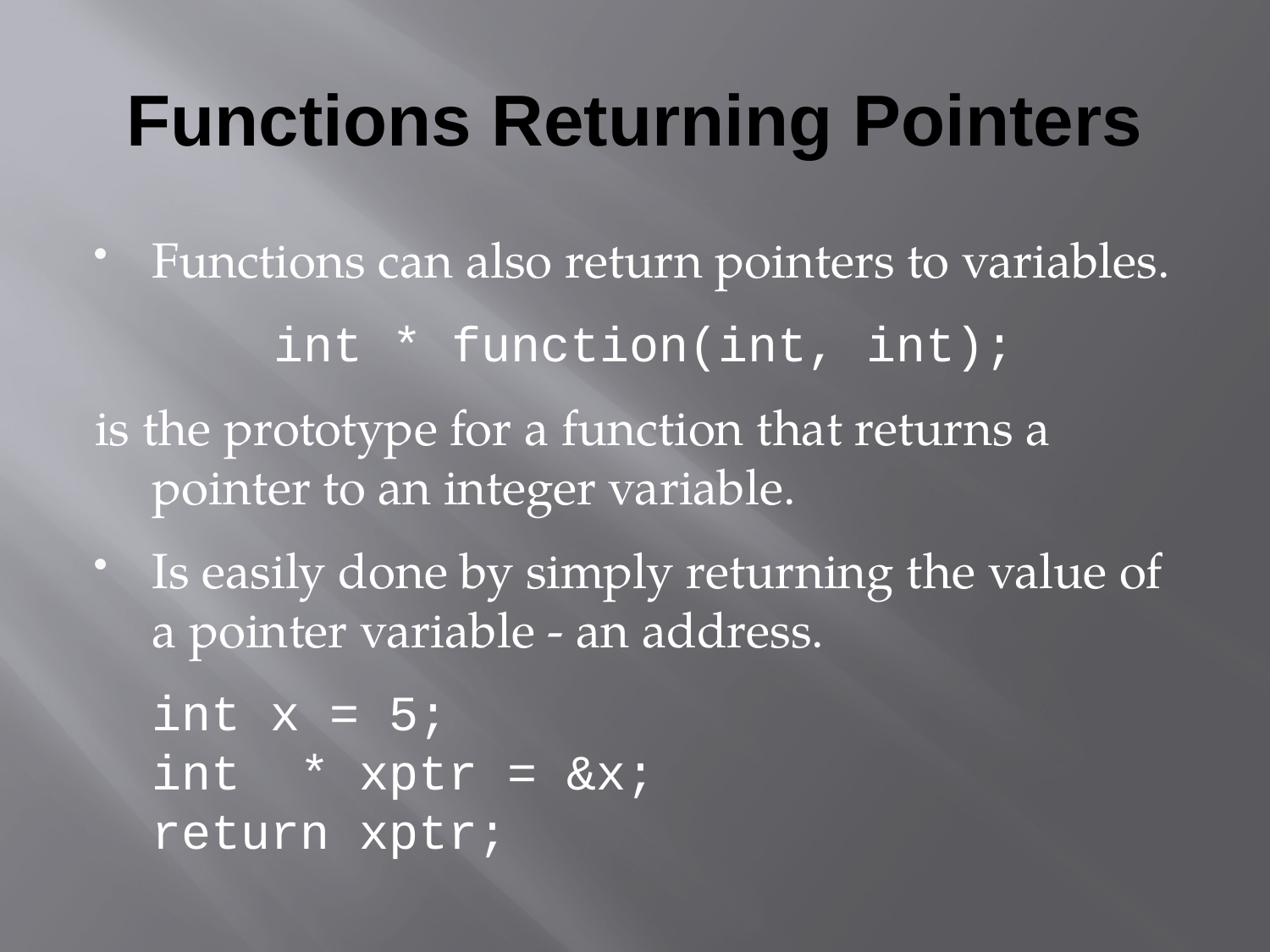

# Functions Returning Pointers
Functions can also return pointers to variables.
int * function(int, int);
is the prototype for a function that returns a pointer to an integer variable.
Is easily done by simply returning the value of a pointer variable - an address.
	int x = 5;
	int  * xptr = &x;
	return xptr;